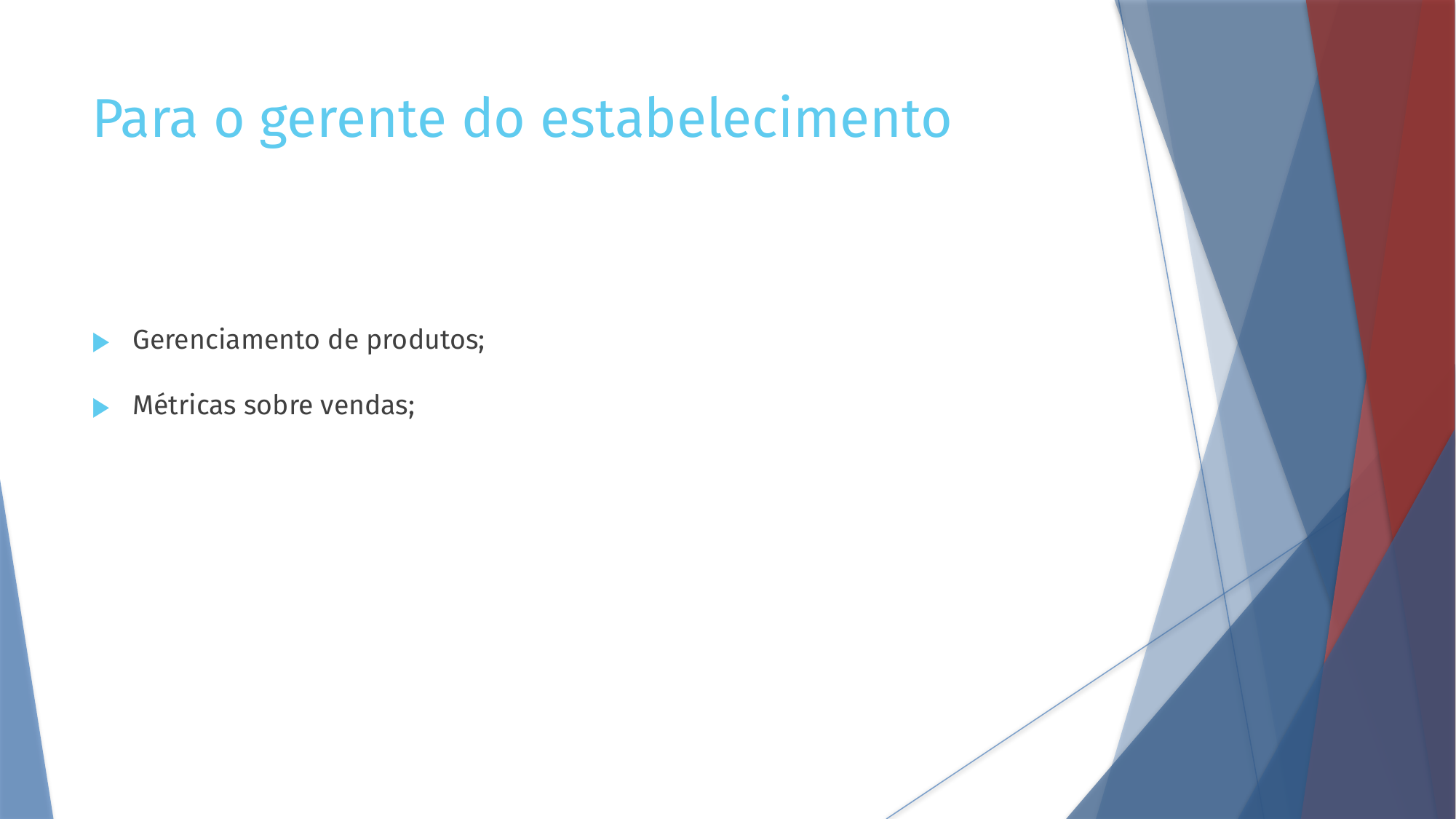

# Para o gerente do estabelecimento

Gerenciamento de produtos;

Métricas sobre vendas;